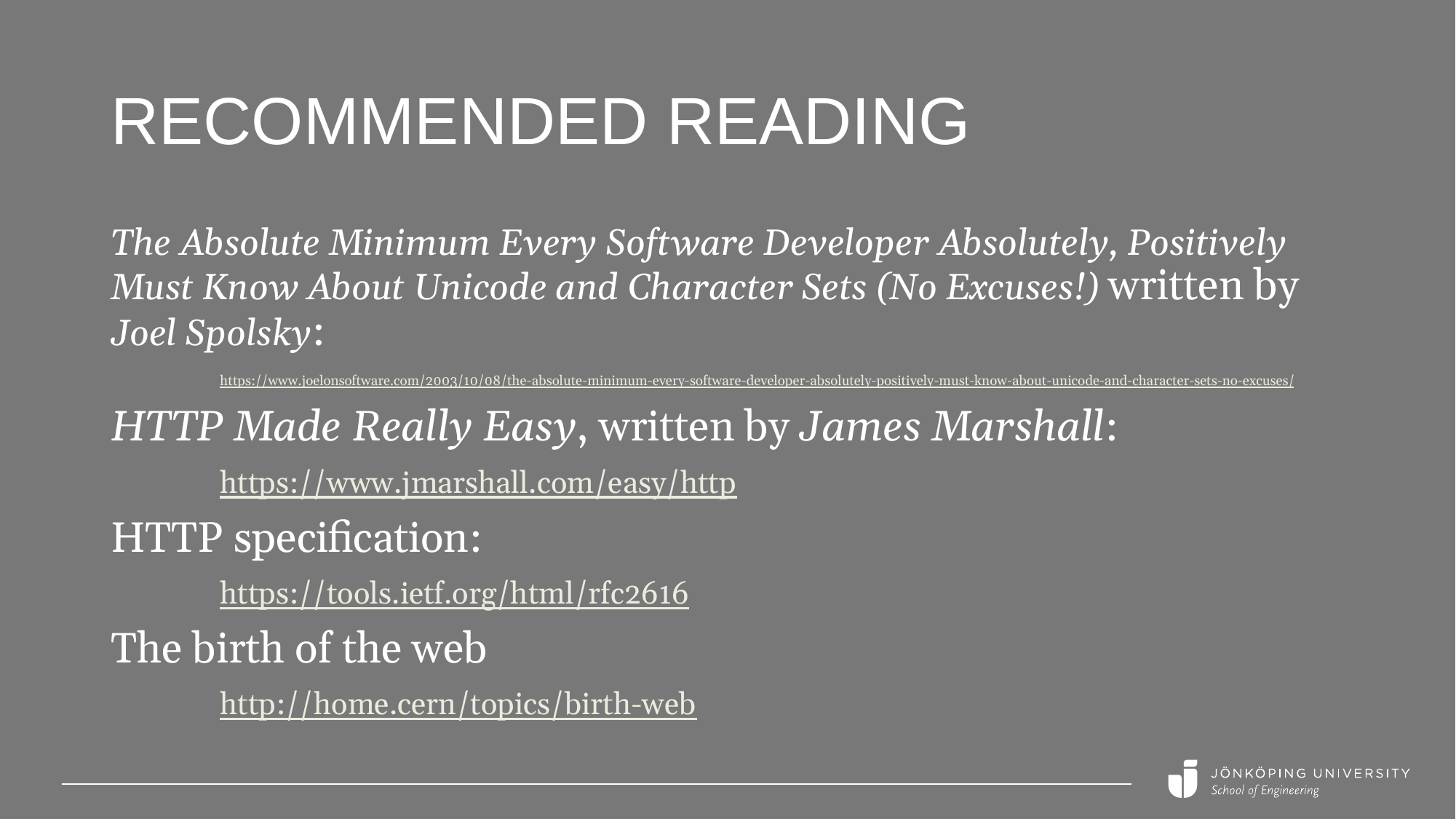

# Recommended reading
The Absolute Minimum Every Software Developer Absolutely, Positively Must Know About Unicode and Character Sets (No Excuses!) written by Joel Spolsky:
	https://www.joelonsoftware.com/2003/10/08/the-absolute-minimum-every-software-developer-absolutely-positively-must-know-about-unicode-and-character-sets-no-excuses/
HTTP Made Really Easy, written by James Marshall:
	https://www.jmarshall.com/easy/http
HTTP specification:
	https://tools.ietf.org/html/rfc2616
The birth of the web
	http://home.cern/topics/birth-web